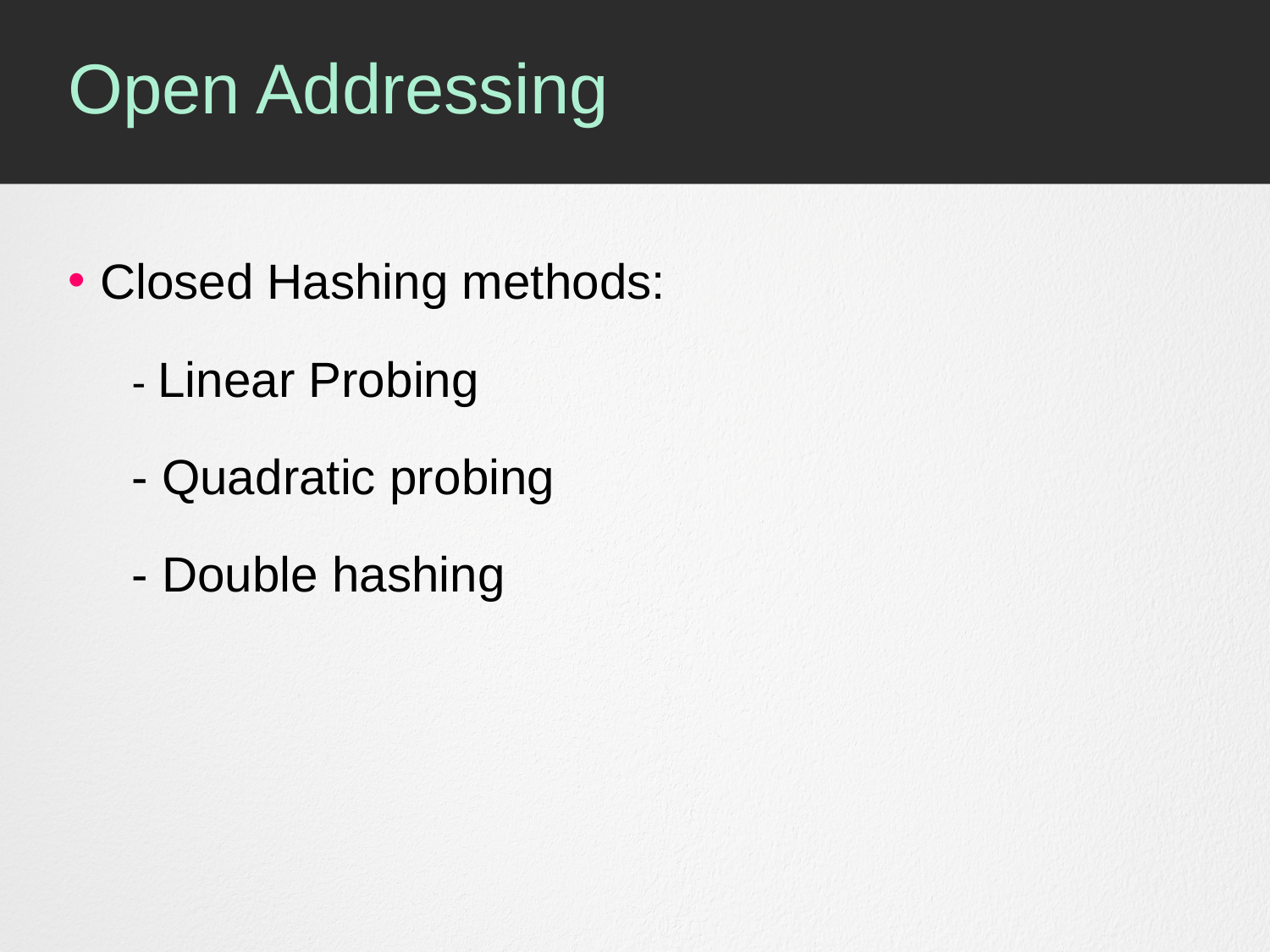

# Open Addressing
Closed Hashing methods:
- Linear Probing
- Quadratic probing
- Double hashing